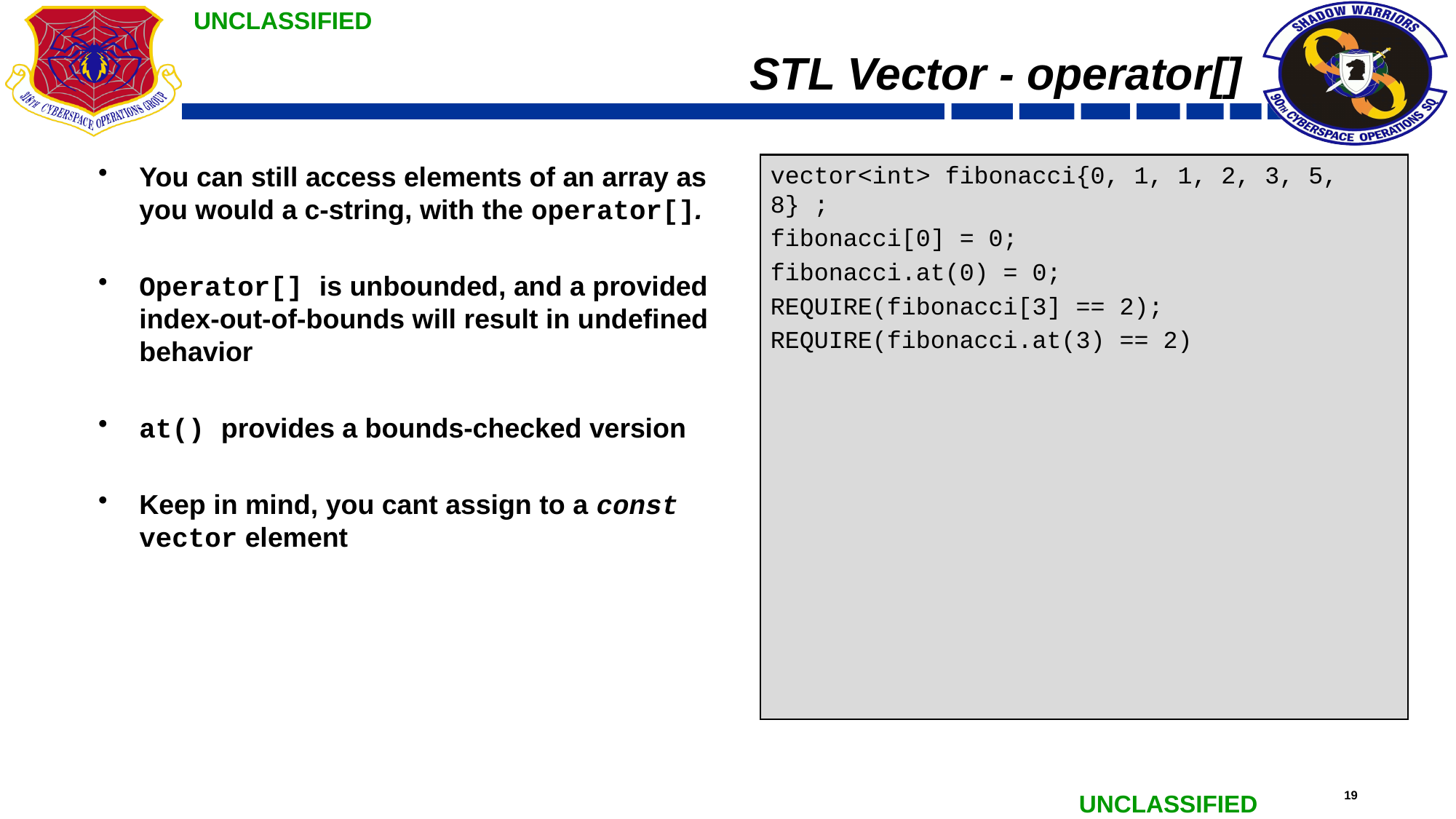

# STL Vector - operator[]
You can still access elements of an array as you would a c-string, with the operator[].

Operator[] is unbounded, and a provided index-out-of-bounds will result in undefined behavior

at() provides a bounds-checked version

Keep in mind, you cant assign to a const vector element
vector<int> fibonacci{0, 1, 1, 2, 3, 5, 8} ;
fibonacci[0] = 0;
fibonacci.at(0) = 0;
REQUIRE(fibonacci[3] == 2);
REQUIRE(fibonacci.at(3) == 2)